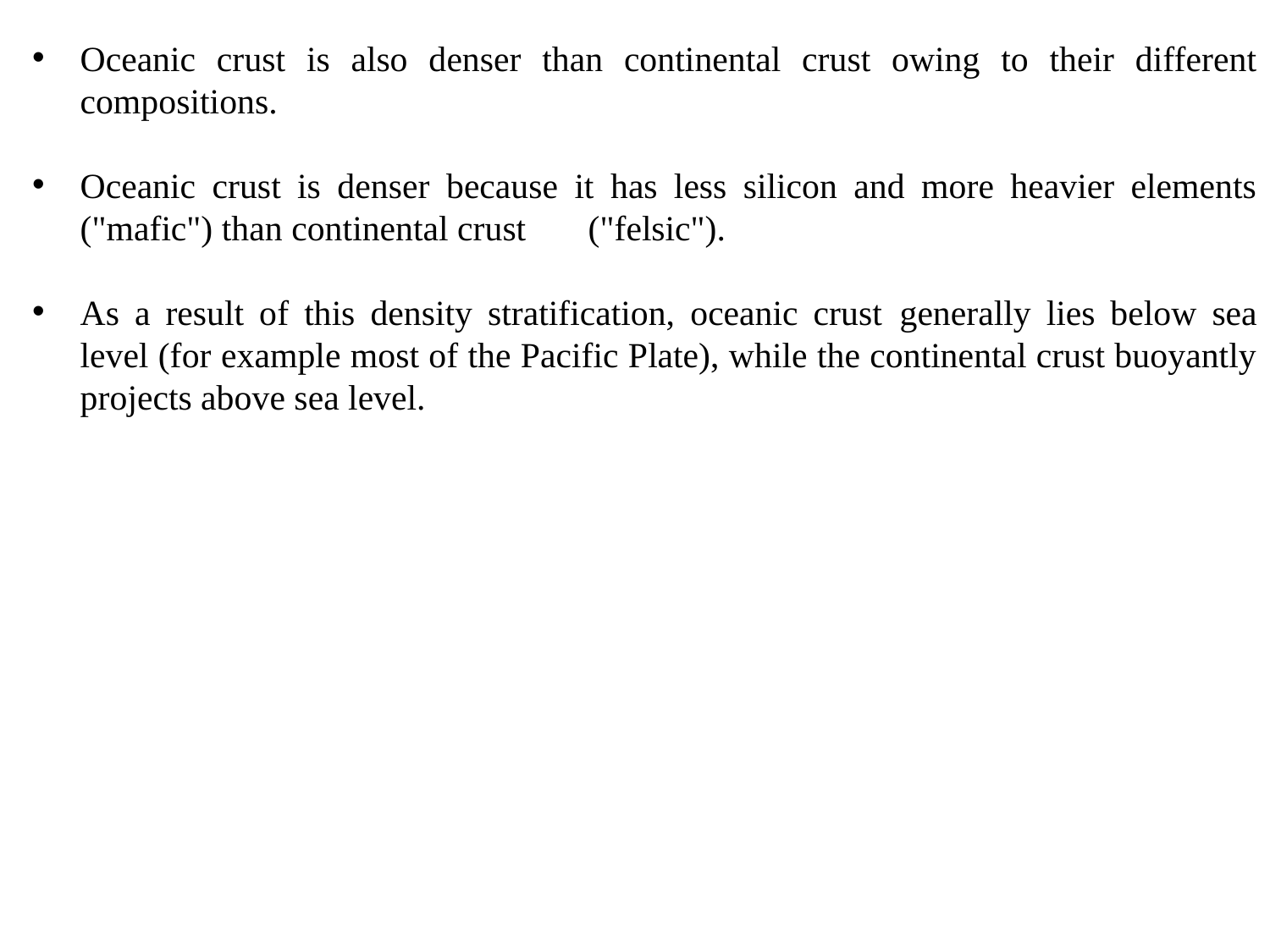

Oceanic crust is also denser than continental crust owing to their different compositions.

Oceanic crust is denser because it has less silicon and more heavier elements ("mafic") than continental crust 	("felsic").

As a result of this density stratification, oceanic crust 	generally lies below sea level (for example most of the Pacific Plate), while the continental crust buoyantly projects above sea level.